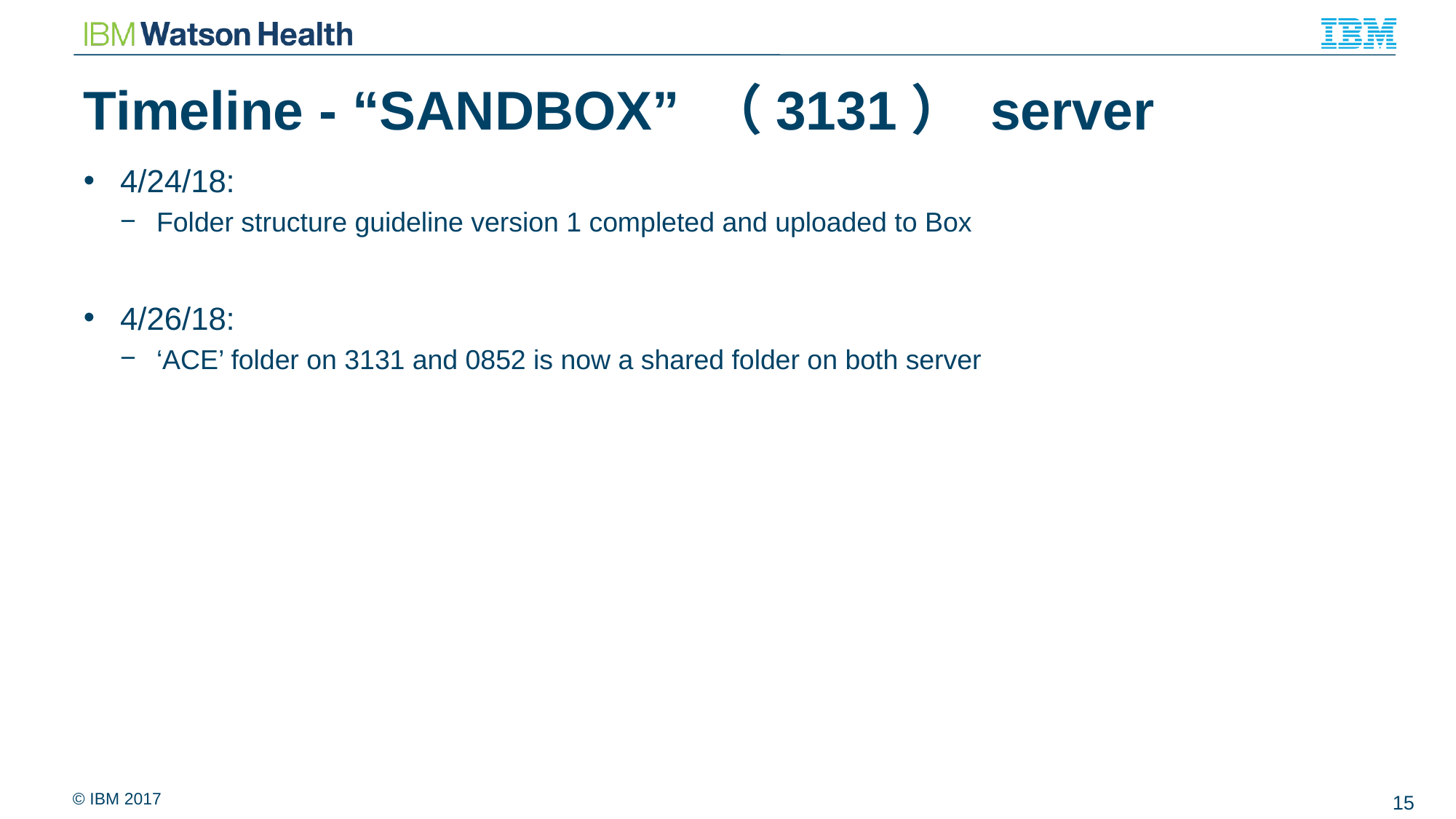

# Timeline - “SANDBOX” （3131） server
4/24/18:
Folder structure guideline version 1 completed and uploaded to Box

4/26/18:
‘ACE’ folder on 3131 and 0852 is now a shared folder on both server